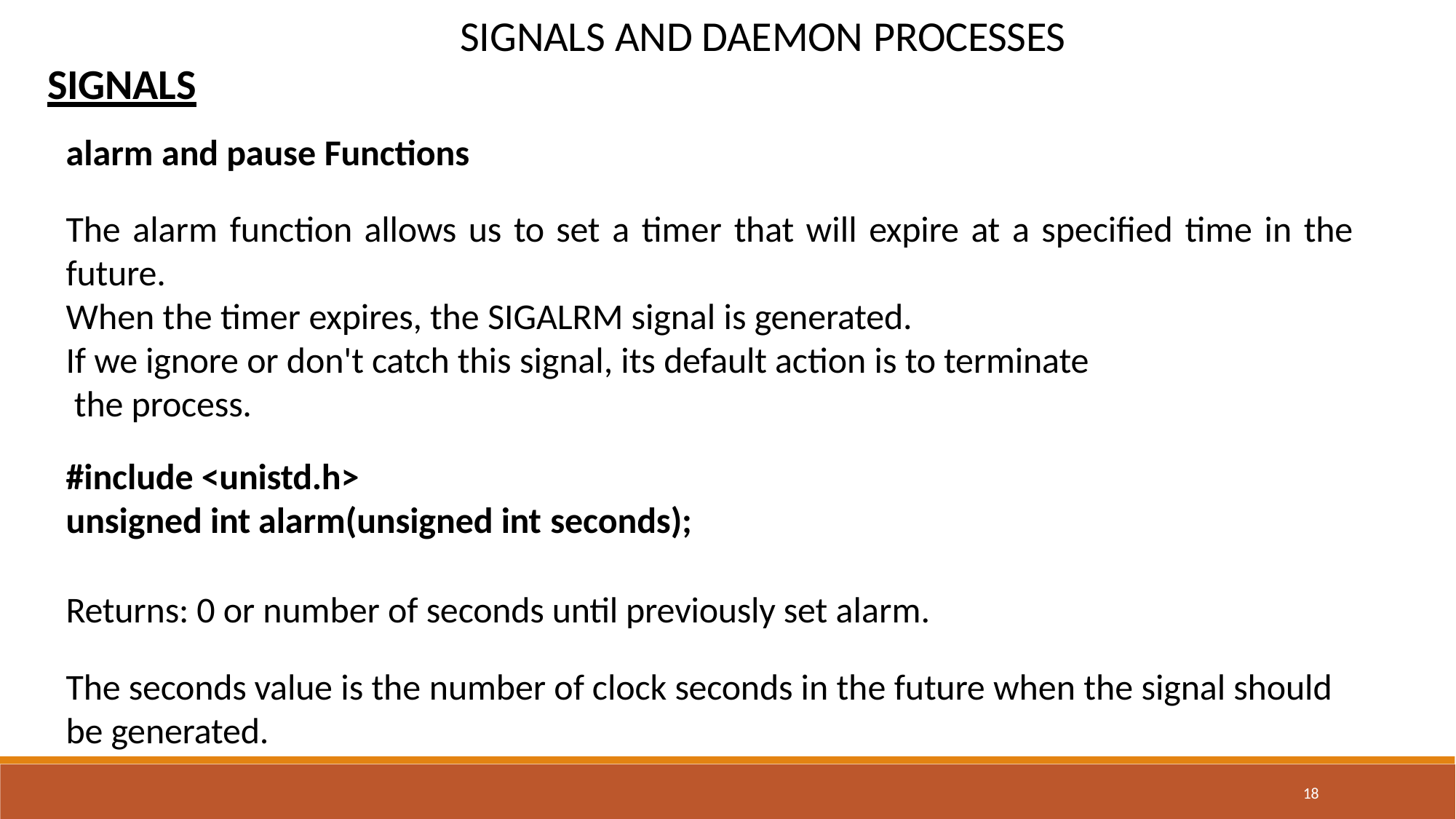

# SIGNALS AND DAEMON PROCESSES
SIGNALS
alarm and pause Functions
The alarm function allows us to set a timer that will expire at a specified time in the
future.
When the timer expires, the SIGALRM signal is generated.
If we ignore or don't catch this signal, its default action is to terminate  the process.
#include <unistd.h>
unsigned int alarm(unsigned int seconds);

Returns: 0 or number of seconds until previously set alarm.

The seconds value is the number of clock seconds in the future when the signal should  be generated.

18